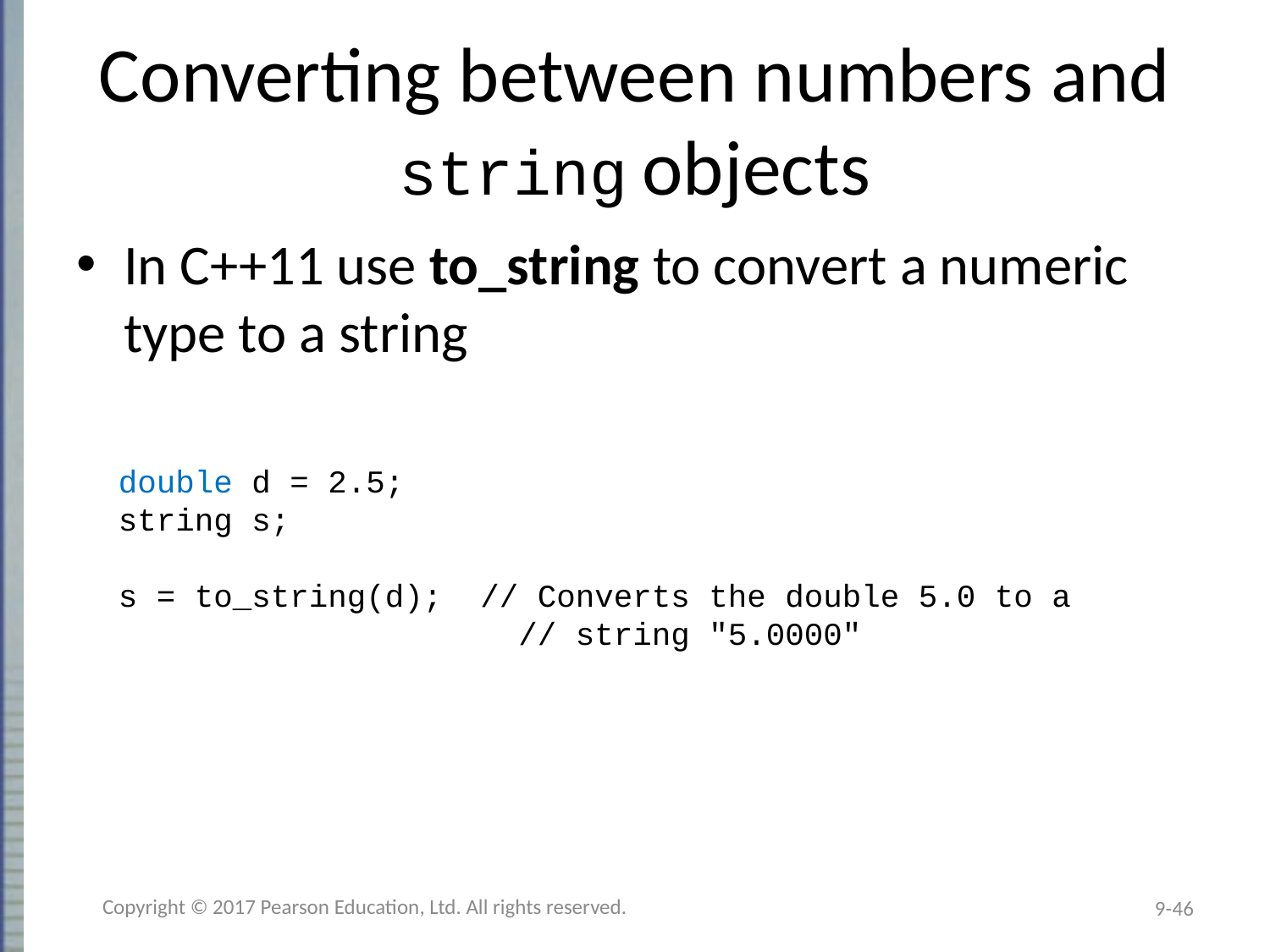

# Converting between numbers and string objects
In C++11 use to_string to convert a numeric type to a string
double d = 2.5;
string s;
s = to_string(d);  // Converts the double 5.0 to a
                     // string "5.0000"
Copyright © 2017 Pearson Education, Ltd. All rights reserved.
9-46